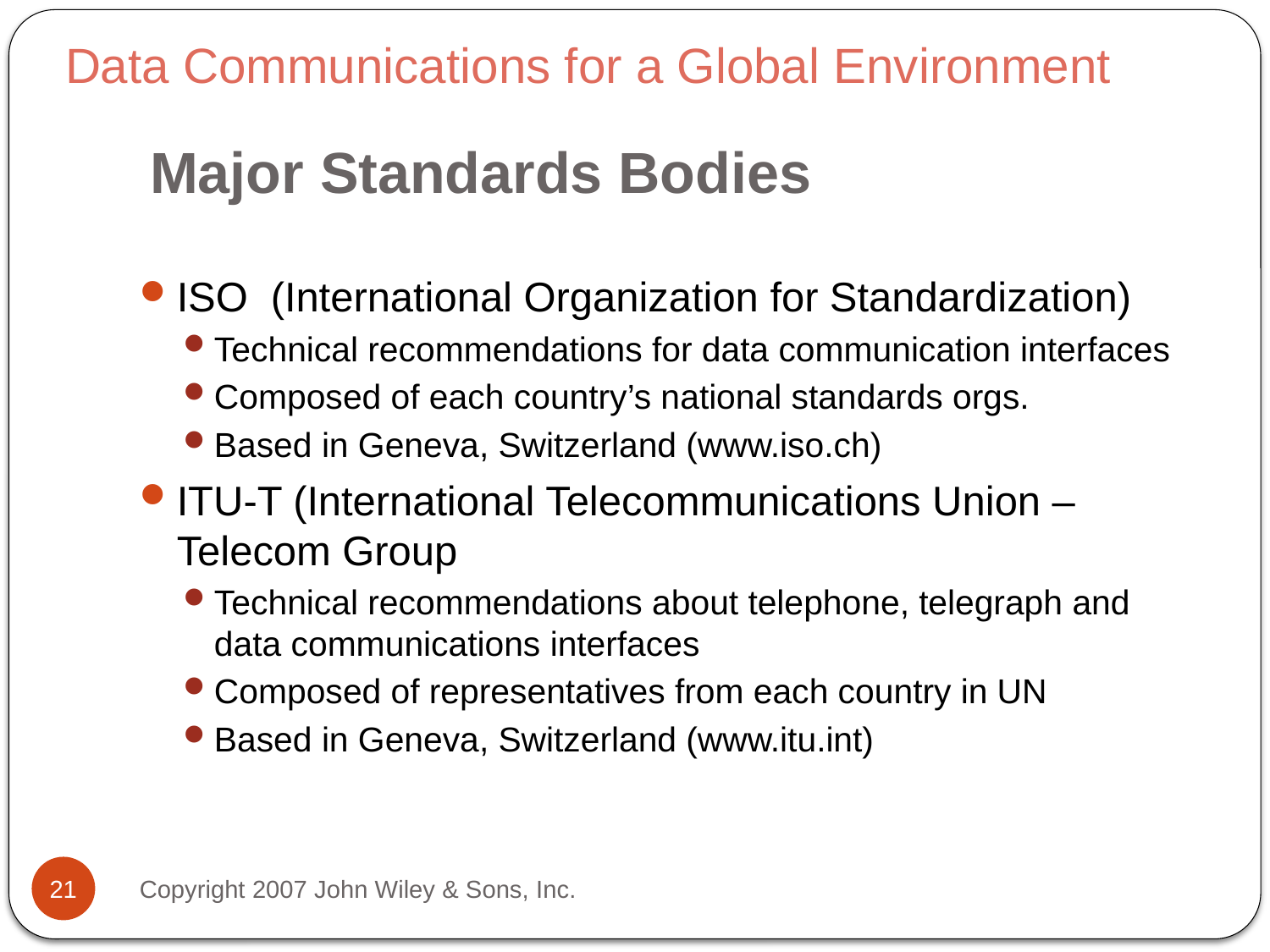

Data Communications for a Global Environment
# Major Standards Bodies
ISO  (International Organization for Standardization)
Technical recommendations for data communication interfaces
Composed of each country’s national standards orgs.
Based in Geneva, Switzerland (www.iso.ch)
ITU-T (International Telecommunications Union –Telecom Group
Technical recommendations about telephone, telegraph and data communications interfaces
Composed of representatives from each country in UN
Based in Geneva, Switzerland (www.itu.int)
21
Copyright 2007 John Wiley & Sons, Inc.
1 - 21
1 - 21
1 - 21